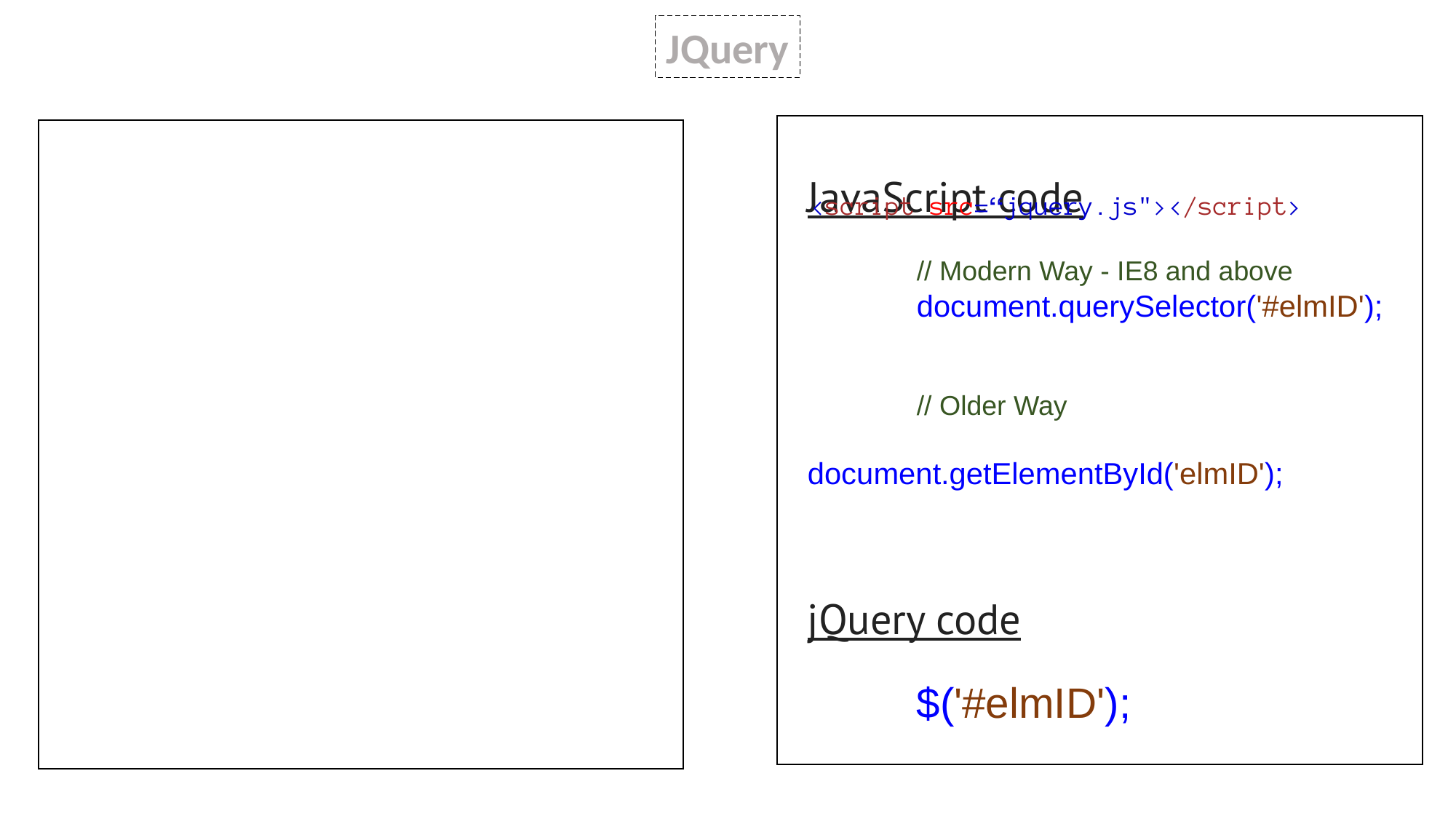

JQuery

JavaScript code

	// Modern Way - IE8 and above
	document.querySelector('#elmID');

	// Older Way
	document.getElementById('elmID');

jQuery code

	$('#elmID');

<script src=“jquery.js"></script>